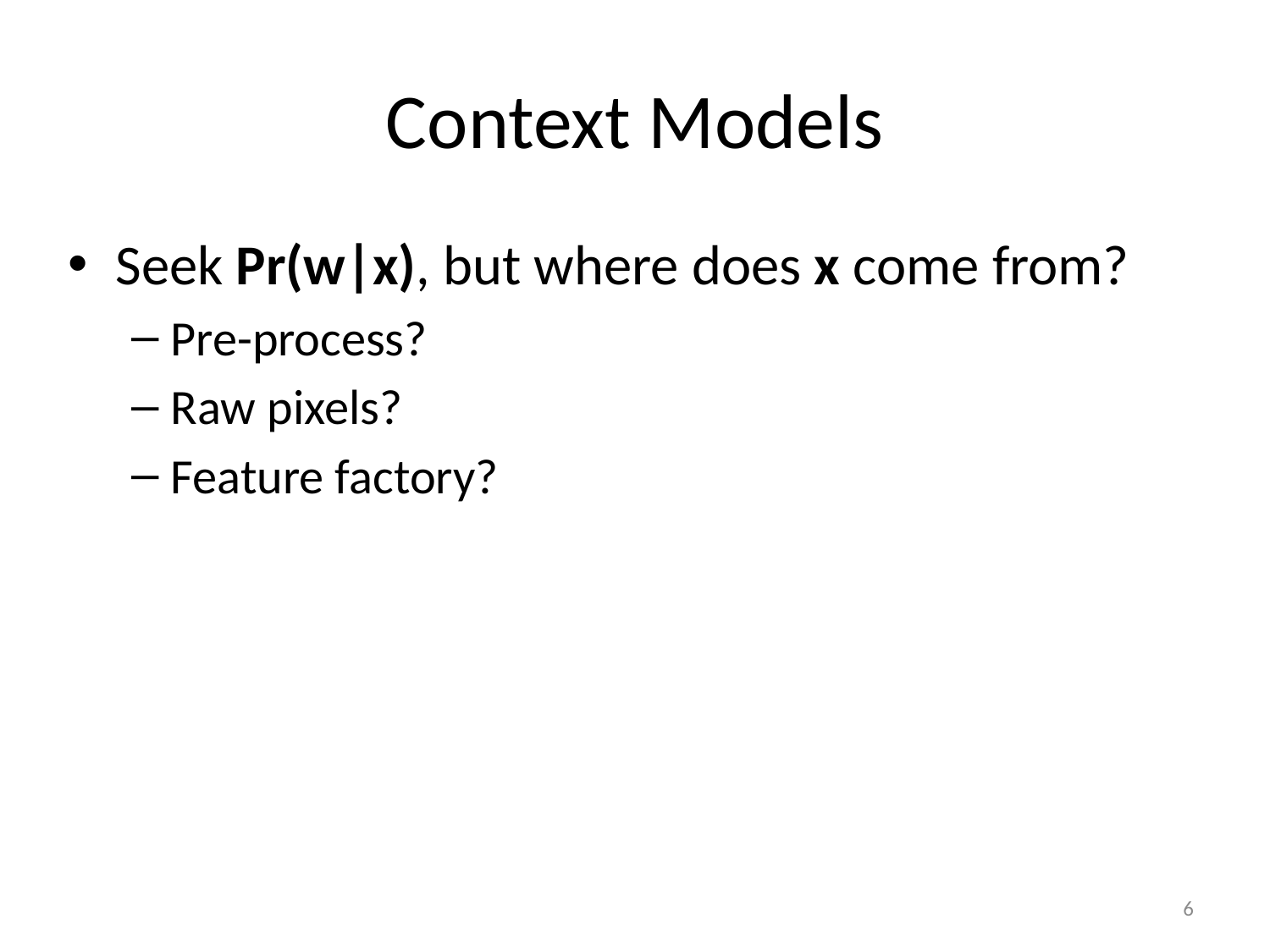

# Context Models
Seek Pr(w|x), but where does x come from?
Pre-process?
Raw pixels?
Feature factory?

6